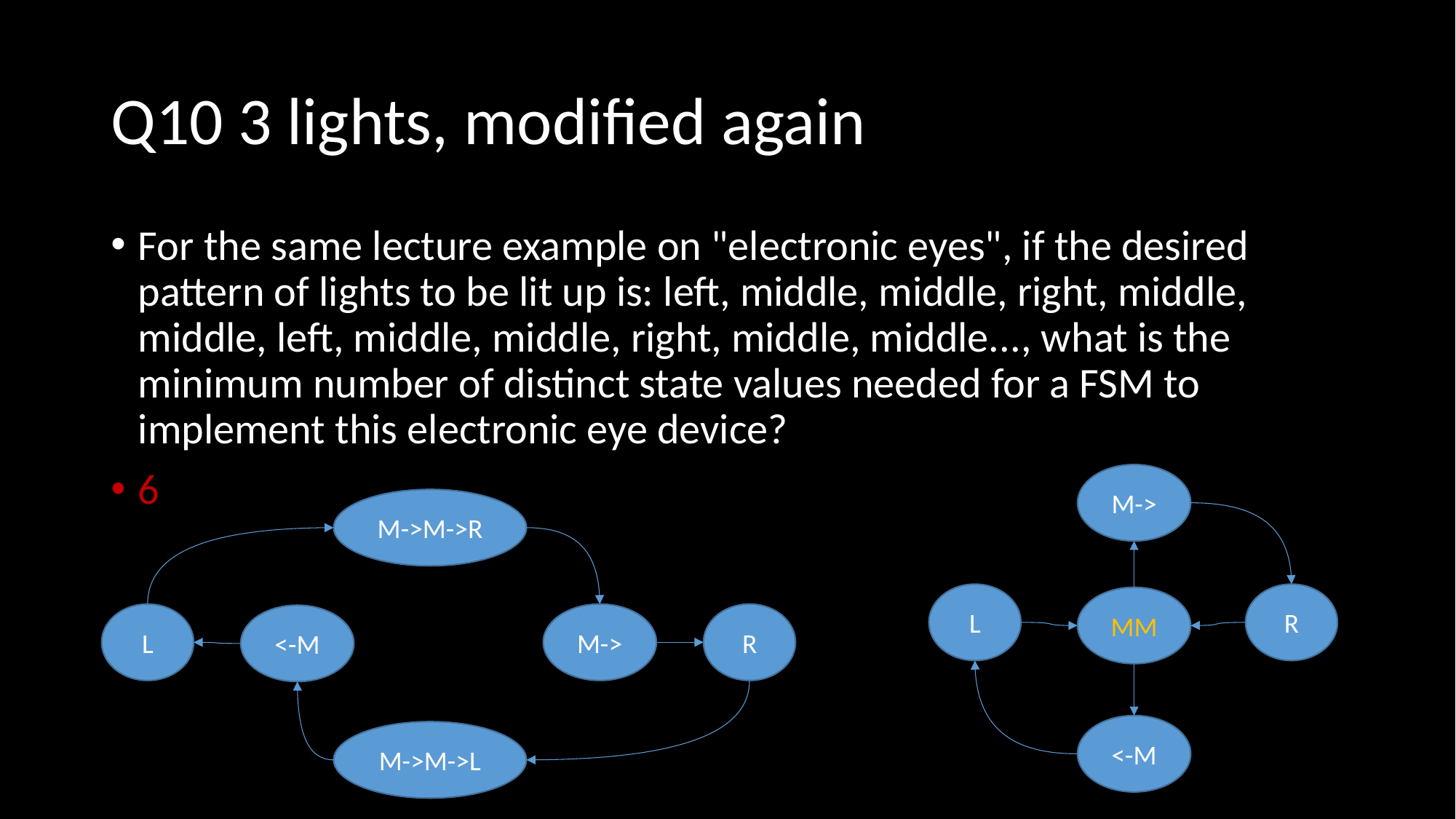

# Q10 3 lights, modified again
For the same lecture example on "electronic eyes", if the desired pattern of lights to be lit up is: left, middle, middle, right, middle, middle, left, middle, middle, right, middle, middle..., what is the minimum number of distinct state values needed for a FSM to implement this electronic eye device?
6
M->
M->M->R
L
R
MM
L
M->
R
<-M
<-M
M->M->L